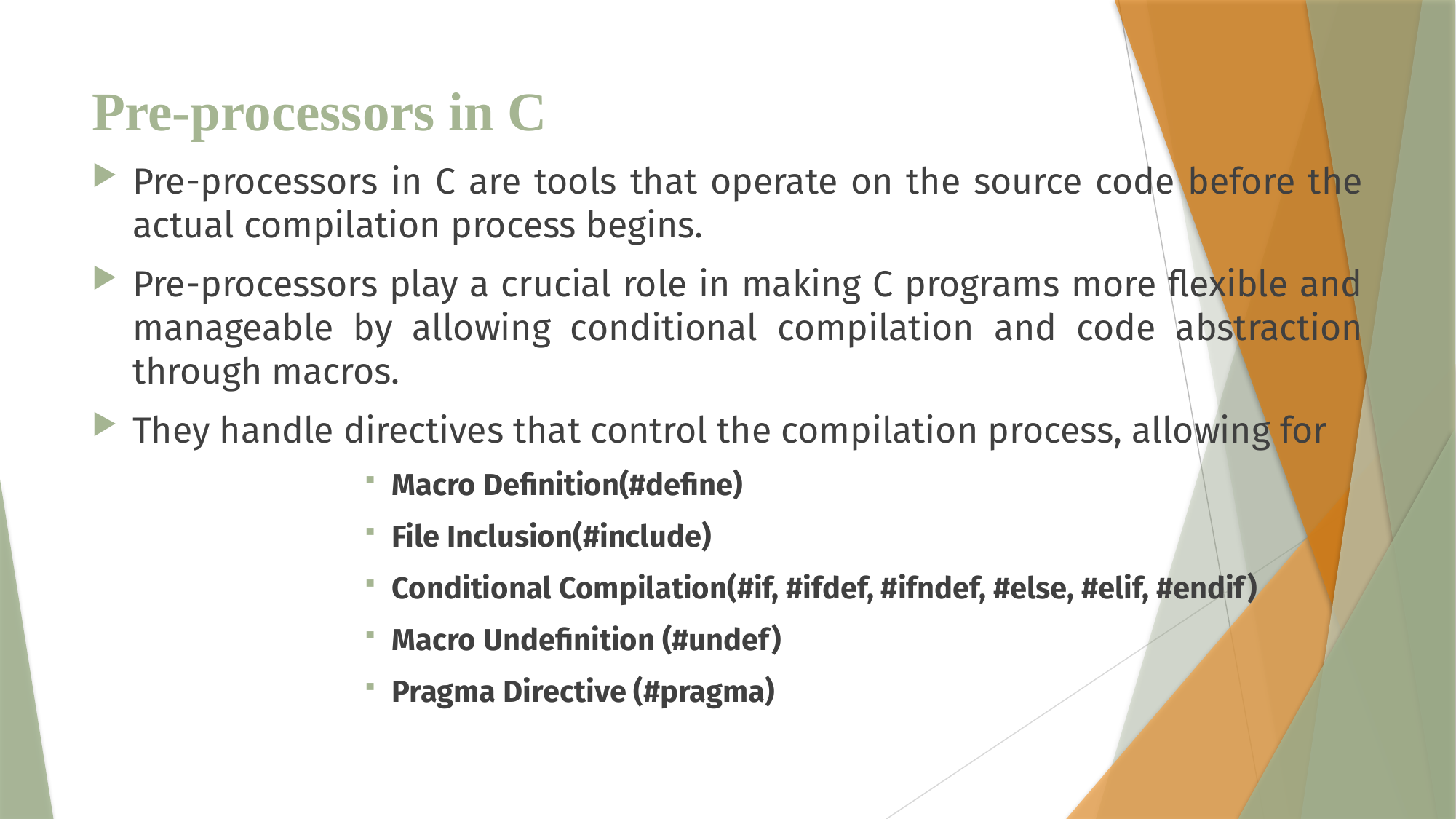

# Pre-processors in C
Pre-processors in C are tools that operate on the source code before the actual compilation process begins.
Pre-processors play a crucial role in making C programs more flexible and manageable by allowing conditional compilation and code abstraction through macros.
They handle directives that control the compilation process, allowing for
Macro Definition(#define)
File Inclusion(#include)
Conditional Compilation(#if, #ifdef, #ifndef, #else, #elif, #endif)
Macro Undefinition (#undef)
Pragma Directive (#pragma)